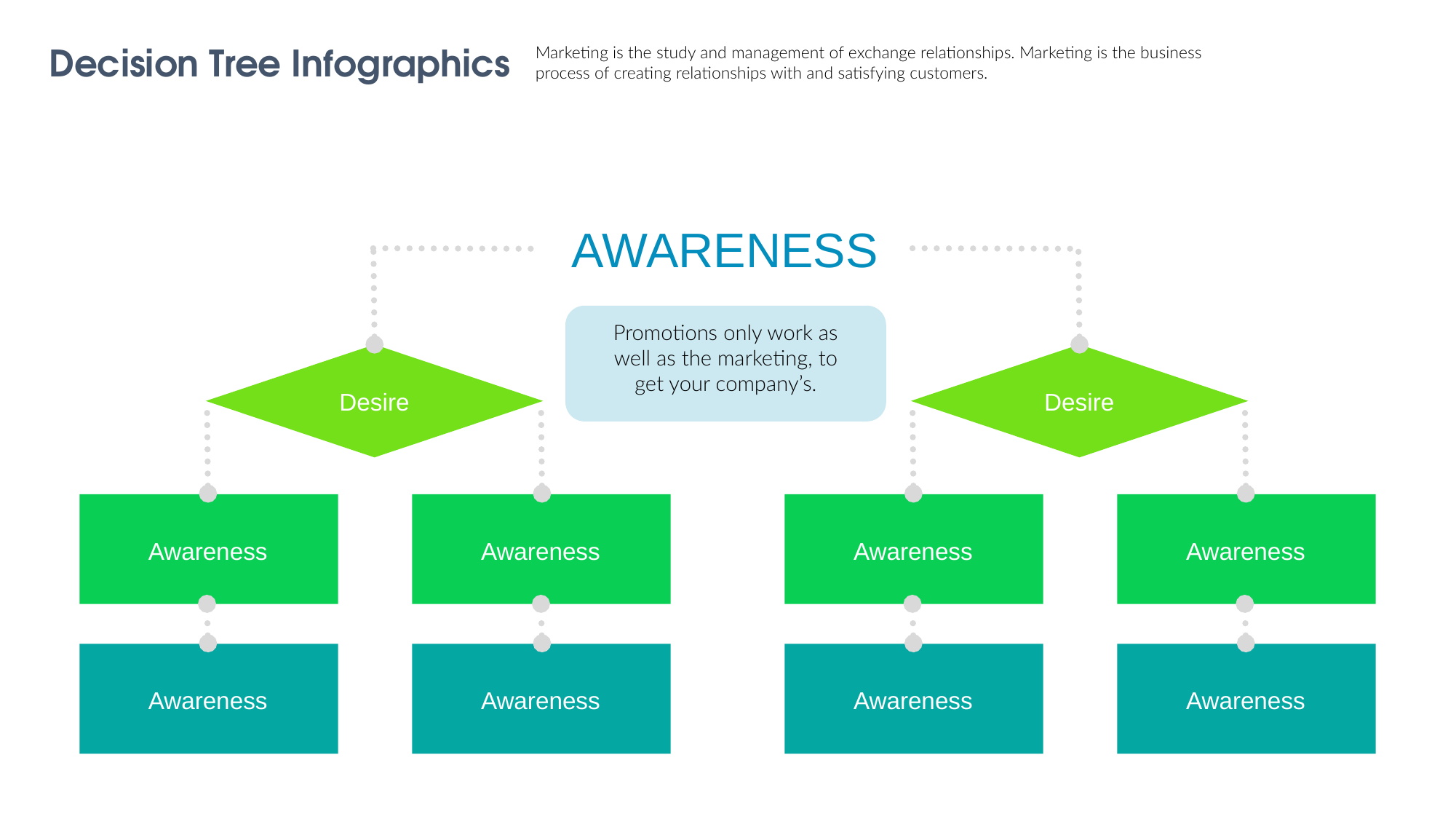

Decision Tree Infographics
Marketing is the study and management of exchange relationships. Marketing is the business process of creating relationships with and satisfying customers.
AWARENESS

Promotions only work as well as the marketing, to get your company’s.

Desire
Desire

Awareness
Awareness
Awareness
Awareness

Awareness
Awareness
Awareness
Awareness